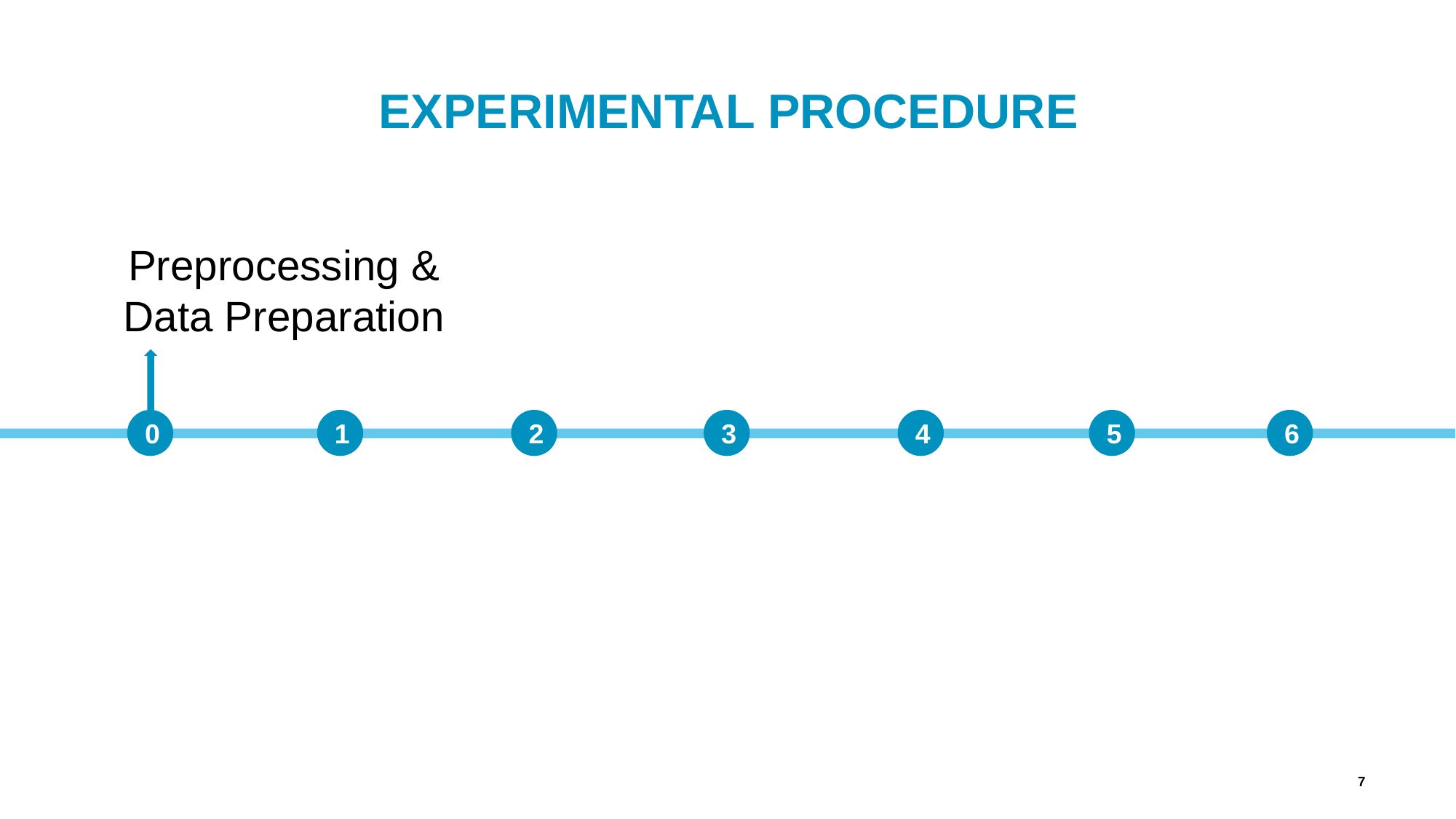

EXPERIMENTAL PROCEDURE
Preprocessing & Data Preparation

5
6
1
2
3
4
0

7